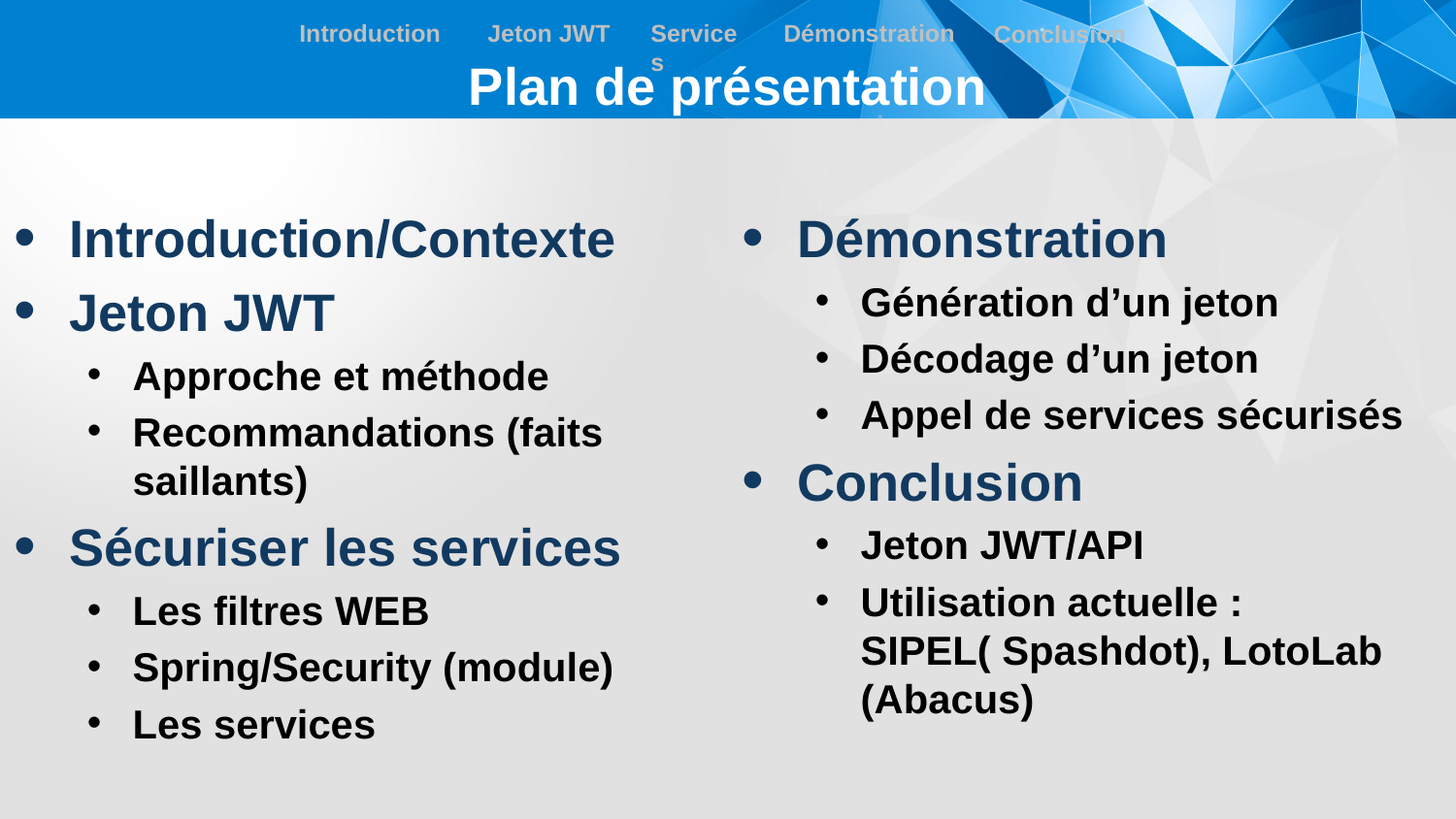

Introduction
Jeton JWT
Services
Démonstration
Conclusion
Plan de présentation
Introduction/Contexte
Jeton JWT
Approche et méthode
Recommandations (faits saillants)
Sécuriser les services
Les filtres WEB
Spring/Security (module)
Les services
Démonstration
Génération d’un jeton
Décodage d’un jeton
Appel de services sécurisés
Conclusion
Jeton JWT/API
Utilisation actuelle : SIPEL( Spashdot), LotoLab (Abacus)